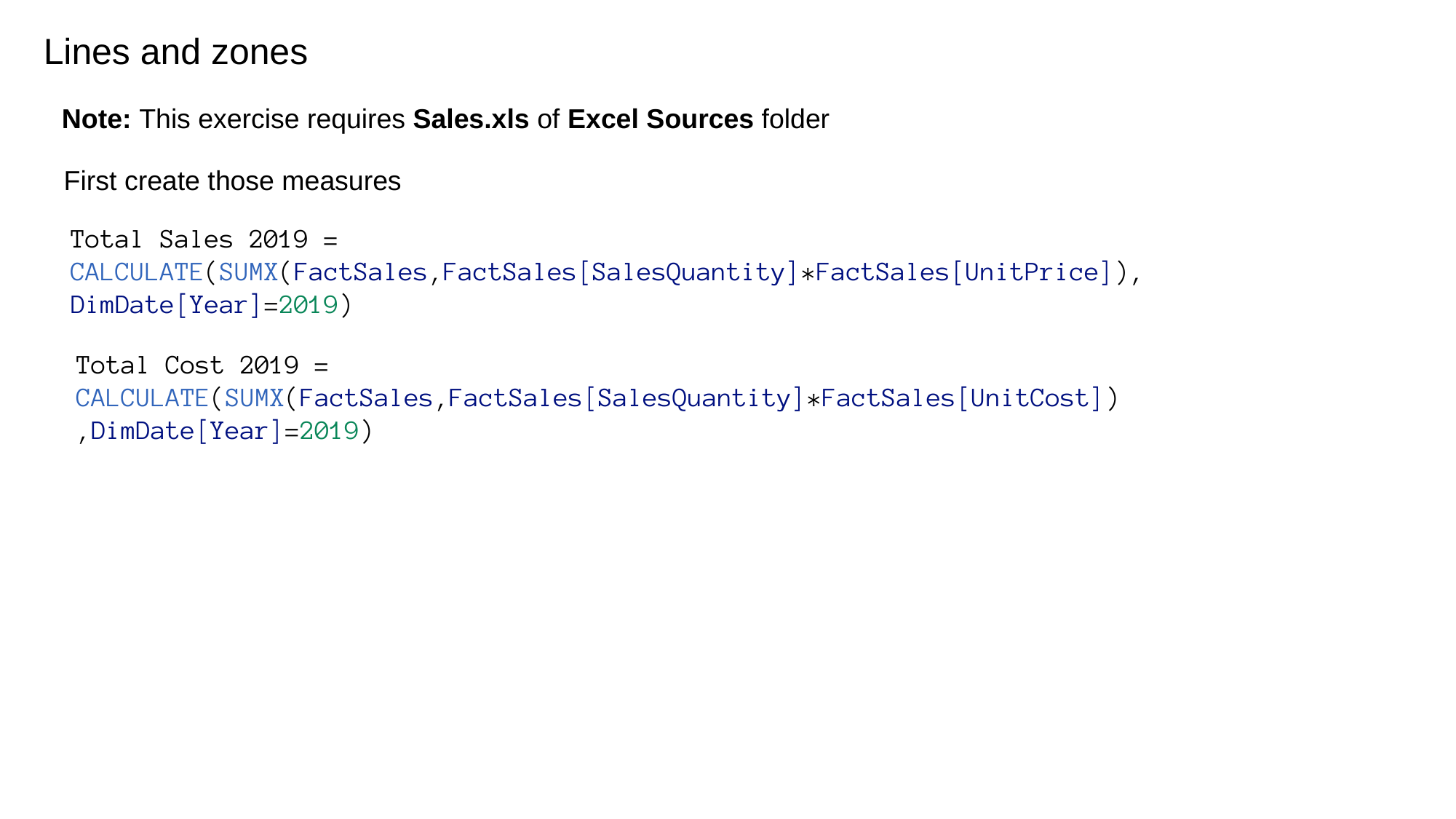

Lines and zones
Note: This exercise requires Sales.xls of Excel Sources folder
First create those measures
Total Sales 2019 = CALCULATE(SUMX(FactSales,FactSales[SalesQuantity]*FactSales[UnitPrice]),DimDate[Year]=2019)
Total Cost 2019 = CALCULATE(SUMX(FactSales,FactSales[SalesQuantity]*FactSales[UnitCost]),DimDate[Year]=2019)